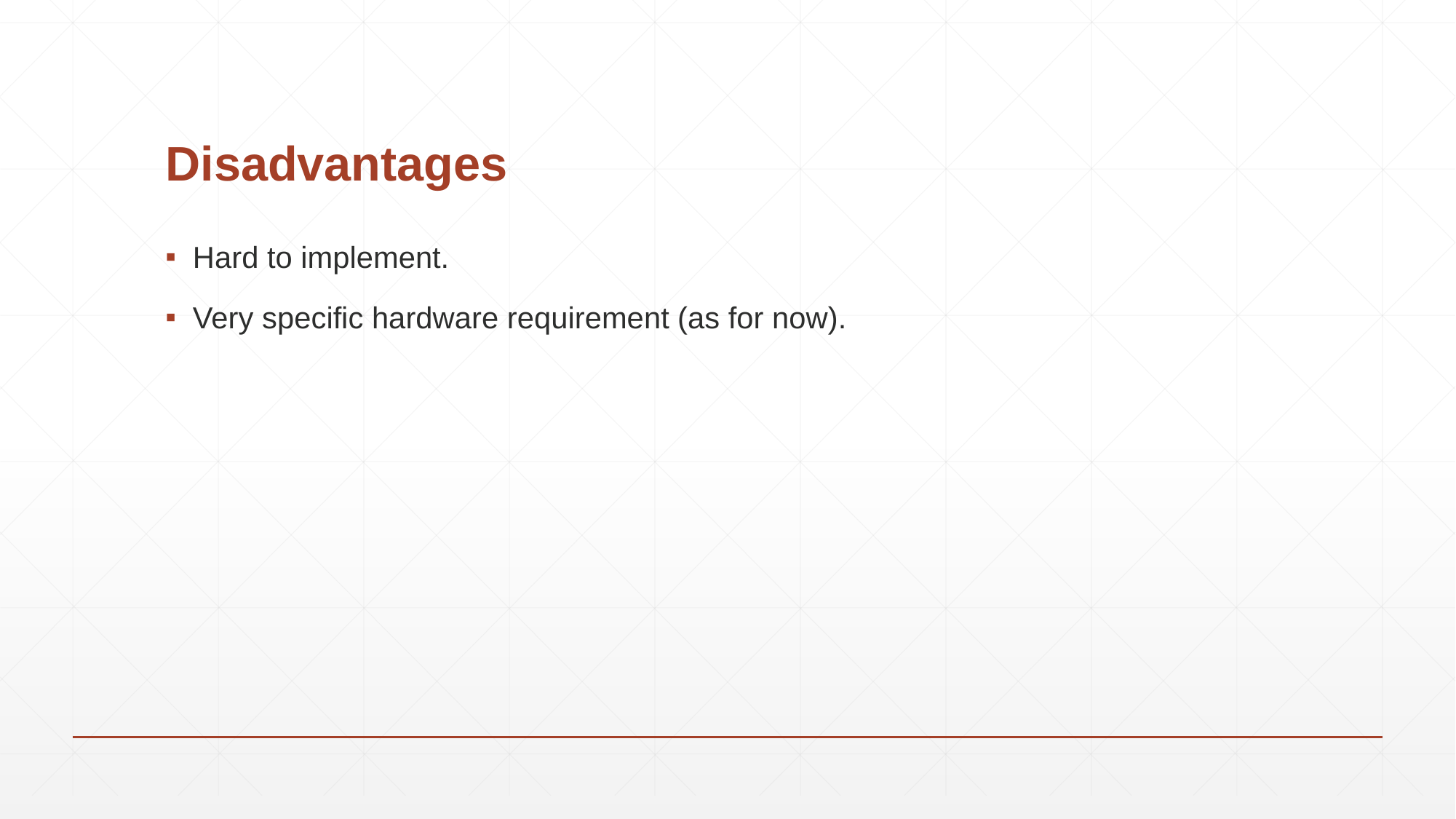

# Disadvantages
Hard to implement.
Very specific hardware requirement (as for now).